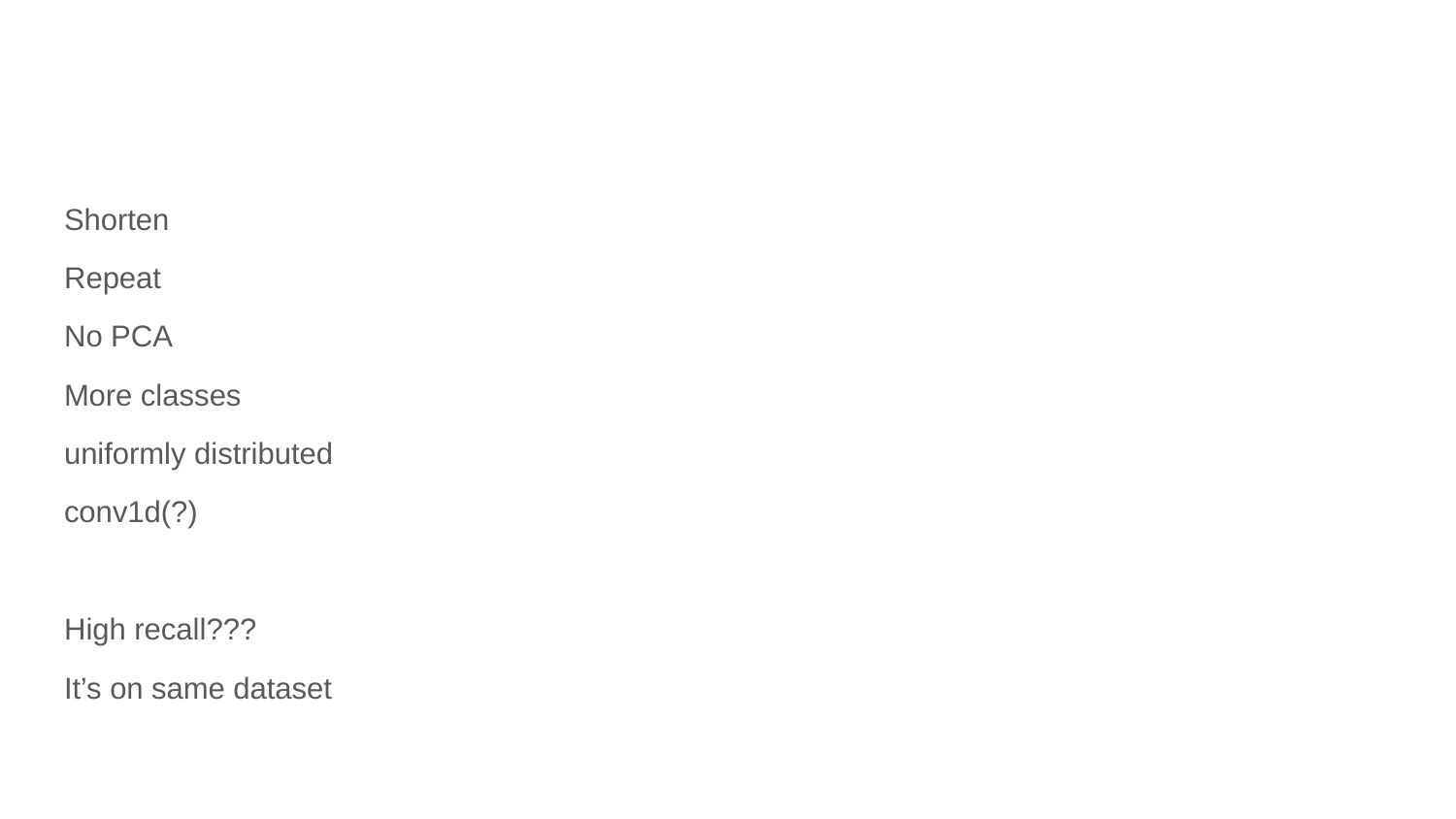

#
Shorten
Repeat
No PCA
More classes
uniformly distributed
conv1d(?)

High recall???
It’s on same dataset